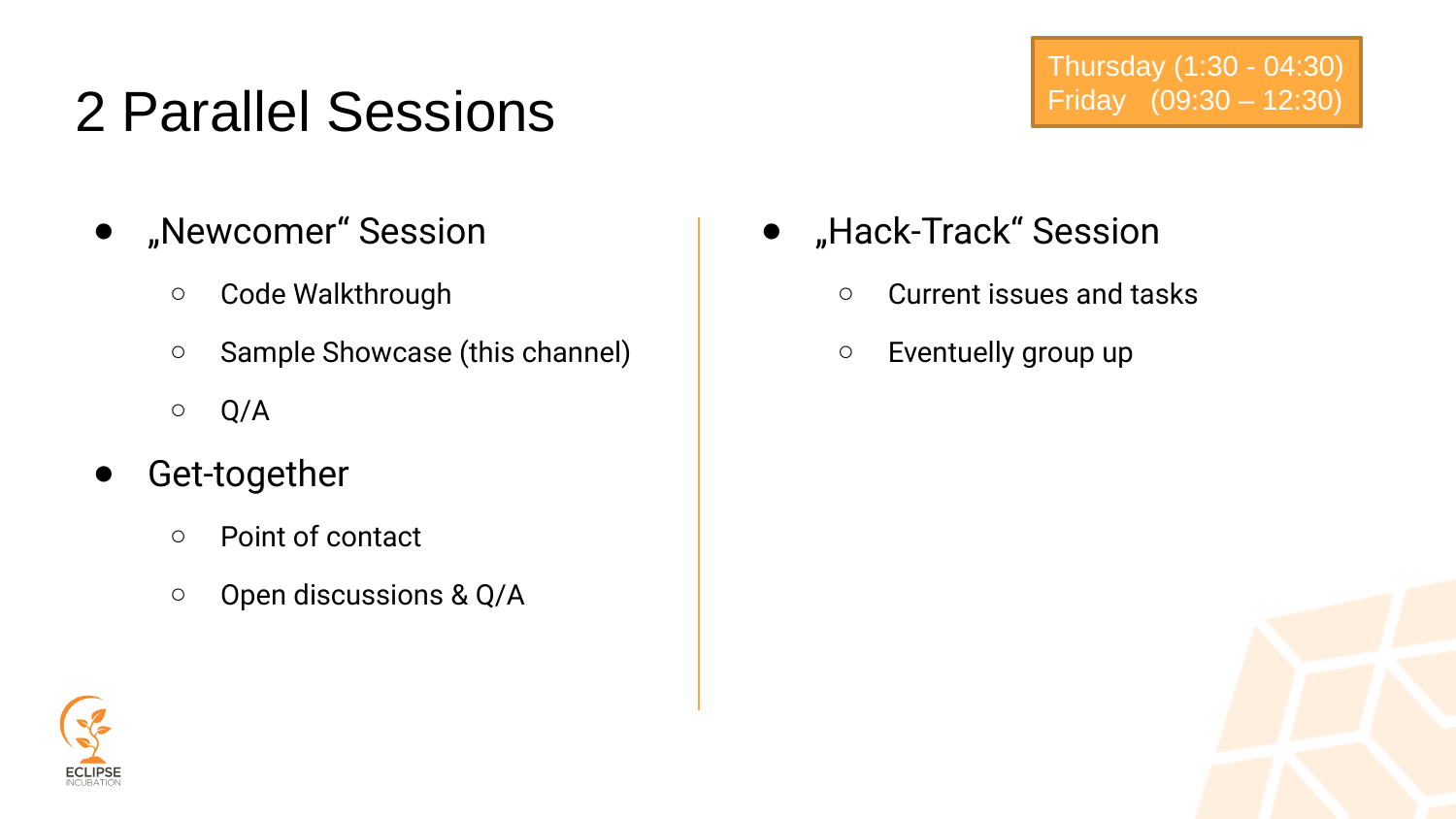

Thursday (1:30 - 04:30) Friday   (09:30 – 12:30)
# 2 Parallel Sessions
„Newcomer“ Session
Code Walkthrough
Sample Showcase (this channel)
Q/A
Get-together
Point of contact
Open discussions & Q/A

„Hack-Track“ Session
Current issues and tasks
Eventuelly group up